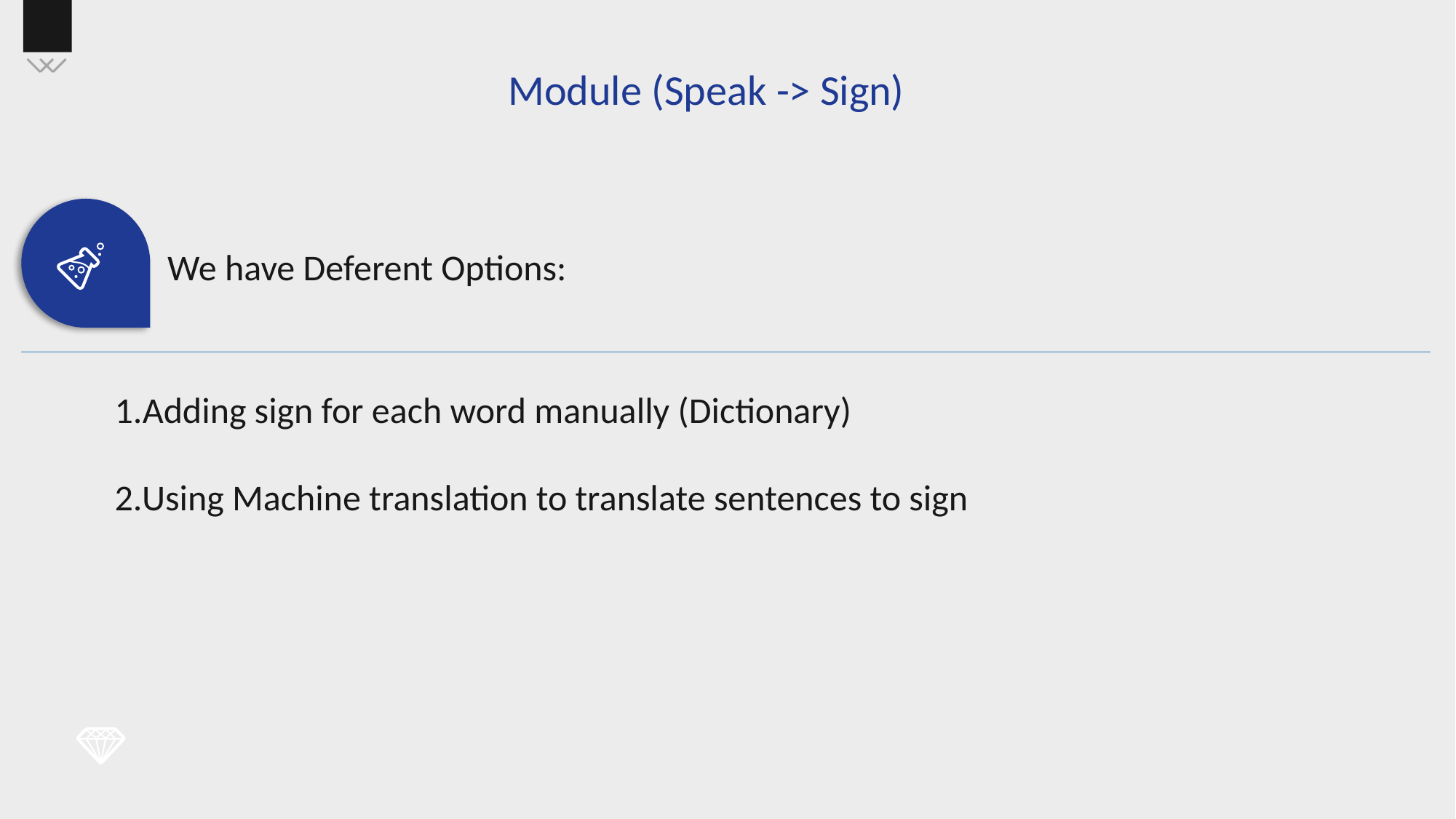

Module (Speak -> Sign)

We have Deferent Options:

1.Adding sign for each word manually (Dictionary)

2.Using Machine translation to translate sentences to sign